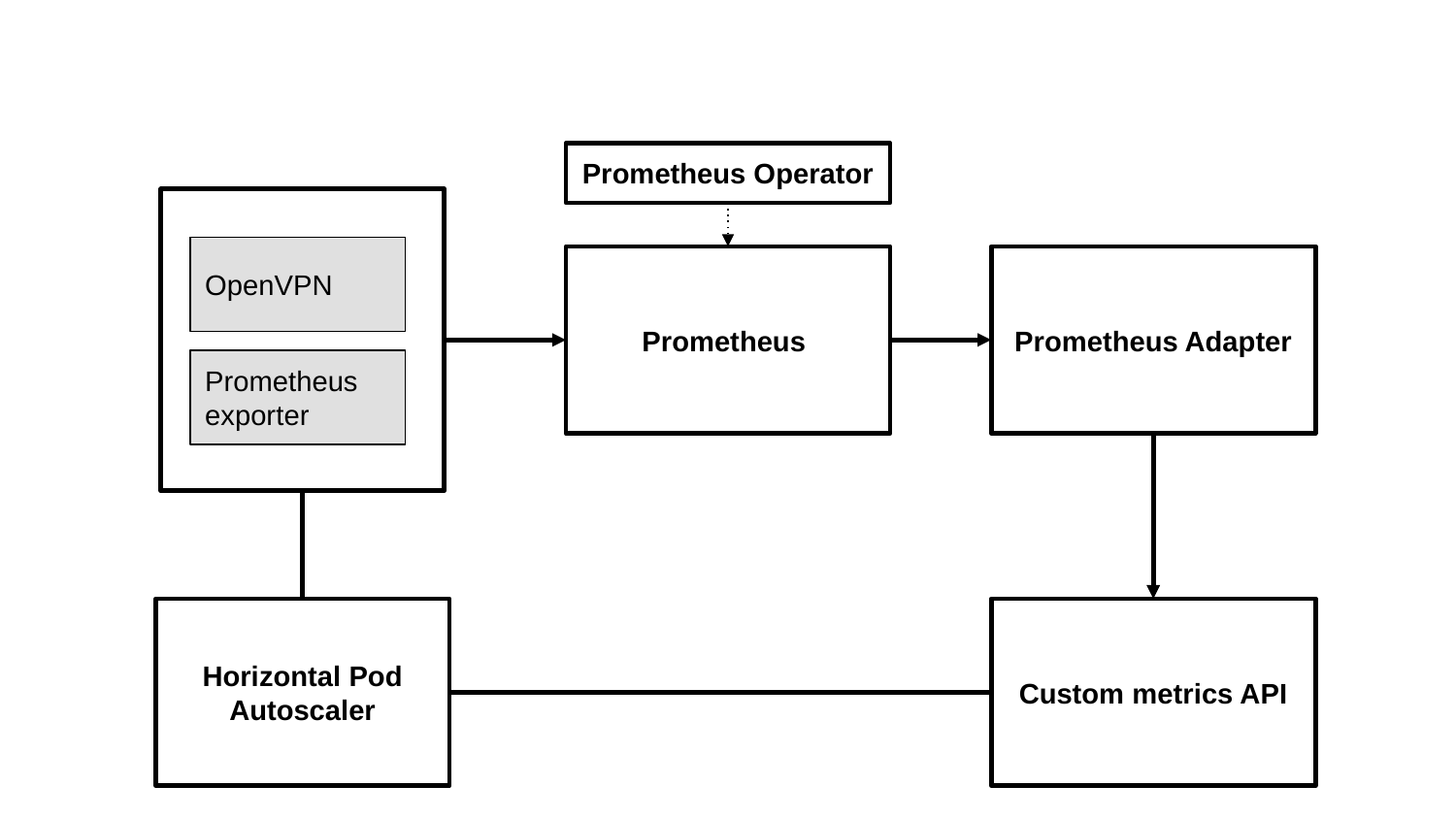

# Recap: conceptual view
Prometheus Operator

OpenVPN
Prometheus
Prometheus Adapter
Prometheus exporter
Horizontal Pod Autoscaler
Custom metrics API